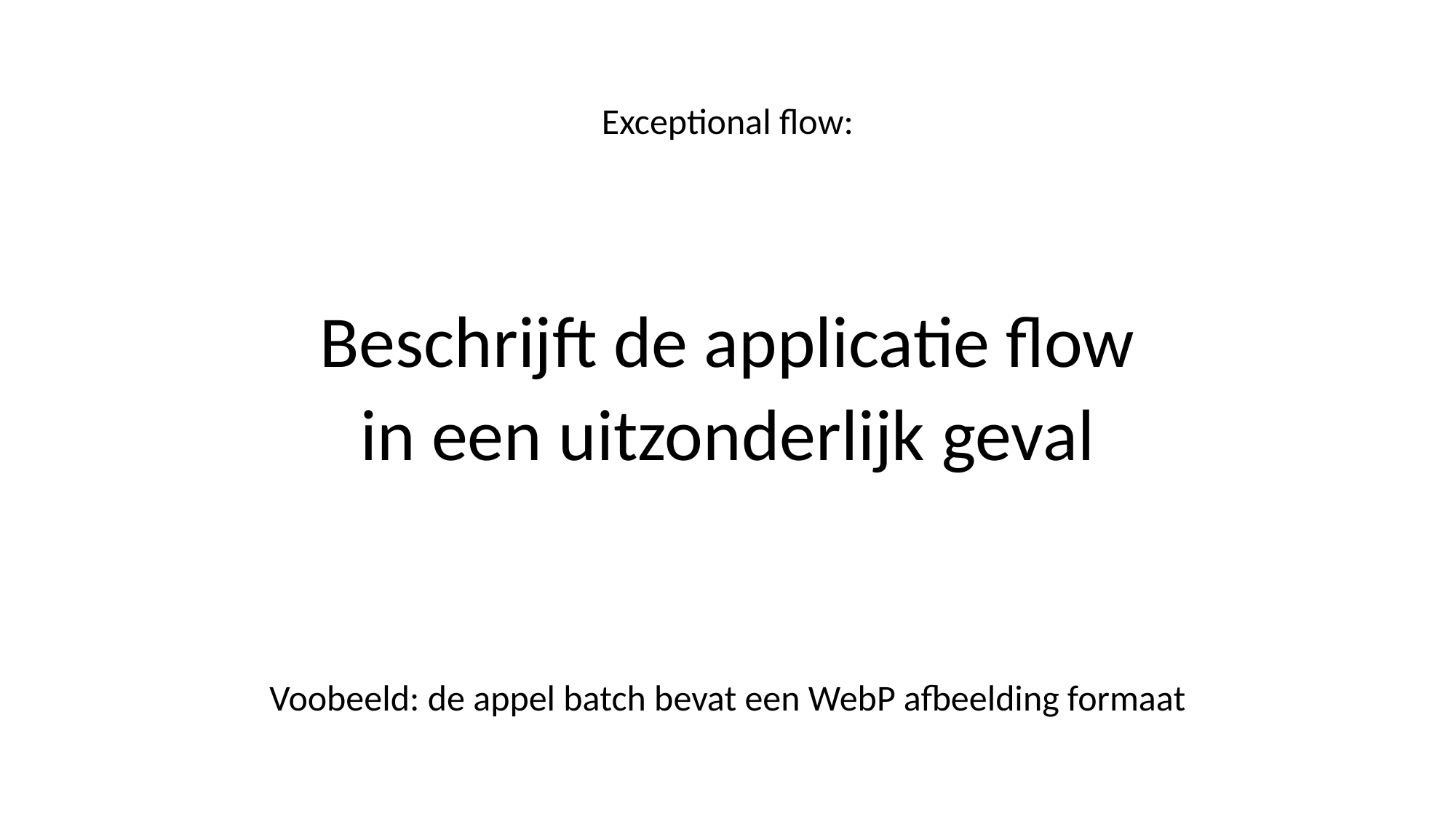

# Exceptional flow:

Beschrijft de applicatie flow
in een uitzonderlijk geval

Voobeeld: de appel batch bevat een WebP afbeelding formaat